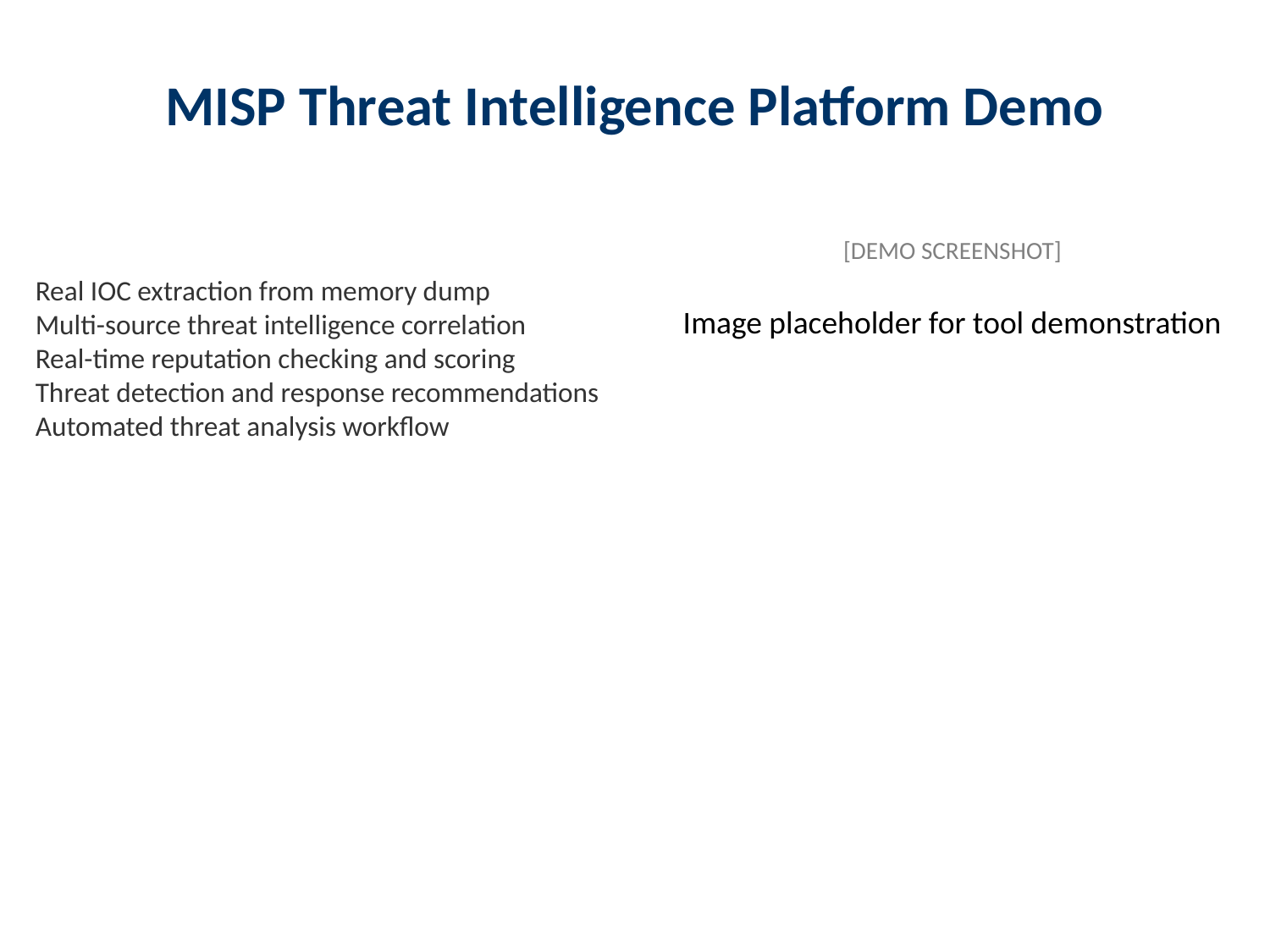

MISP Threat Intelligence Platform Demo

Real IOC extraction from memory dump
Multi-source threat intelligence correlation
Real-time reputation checking and scoring
Threat detection and response recommendations
Automated threat analysis workflow
[DEMO SCREENSHOT]

Image placeholder for tool demonstration
#